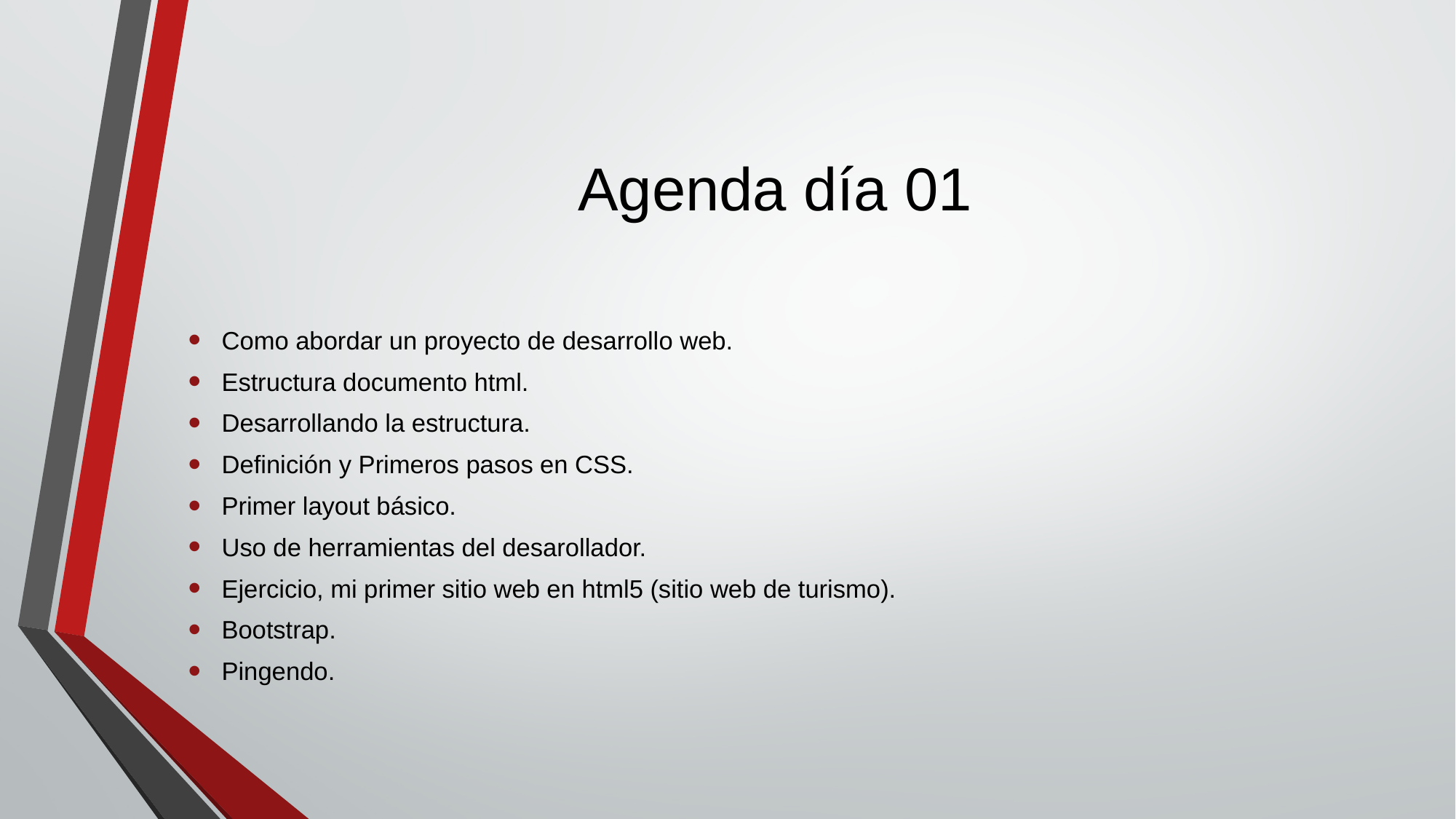

# Agenda día 01
Como abordar un proyecto de desarrollo web.
Estructura documento html.
Desarrollando la estructura.
Definición y Primeros pasos en CSS.
Primer layout básico.
Uso de herramientas del desarollador.
Ejercicio, mi primer sitio web en html5 (sitio web de turismo).
Bootstrap.
Pingendo.